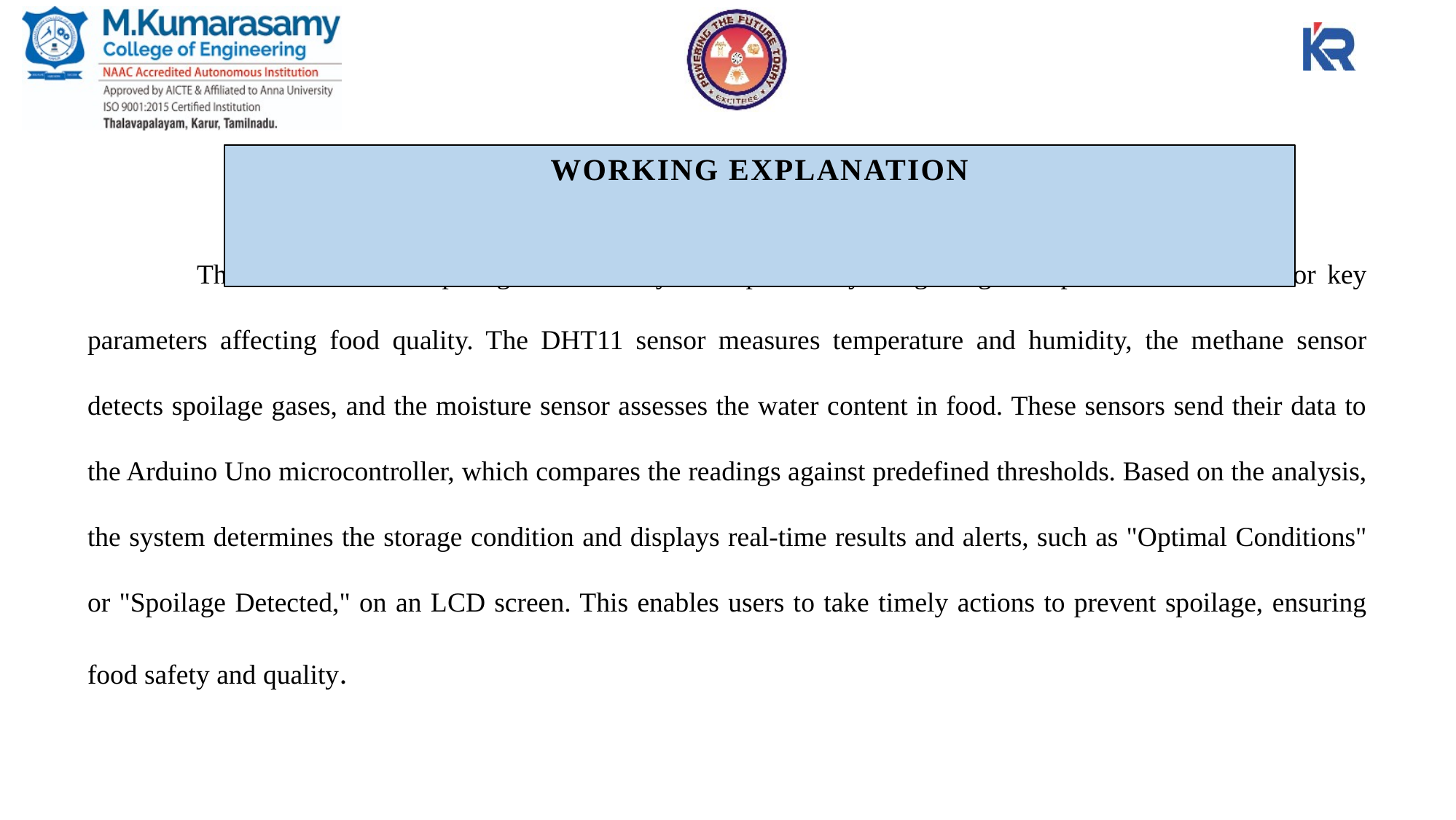

# WORKING EXPLANATION
	The IoT-based food spoilage detection system operates by integrating multiple sensors to monitor key parameters affecting food quality. The DHT11 sensor measures temperature and humidity, the methane sensor detects spoilage gases, and the moisture sensor assesses the water content in food. These sensors send their data to the Arduino Uno microcontroller, which compares the readings against predefined thresholds. Based on the analysis, the system determines the storage condition and displays real-time results and alerts, such as "Optimal Conditions" or "Spoilage Detected," on an LCD screen. This enables users to take timely actions to prevent spoilage, ensuring food safety and quality.